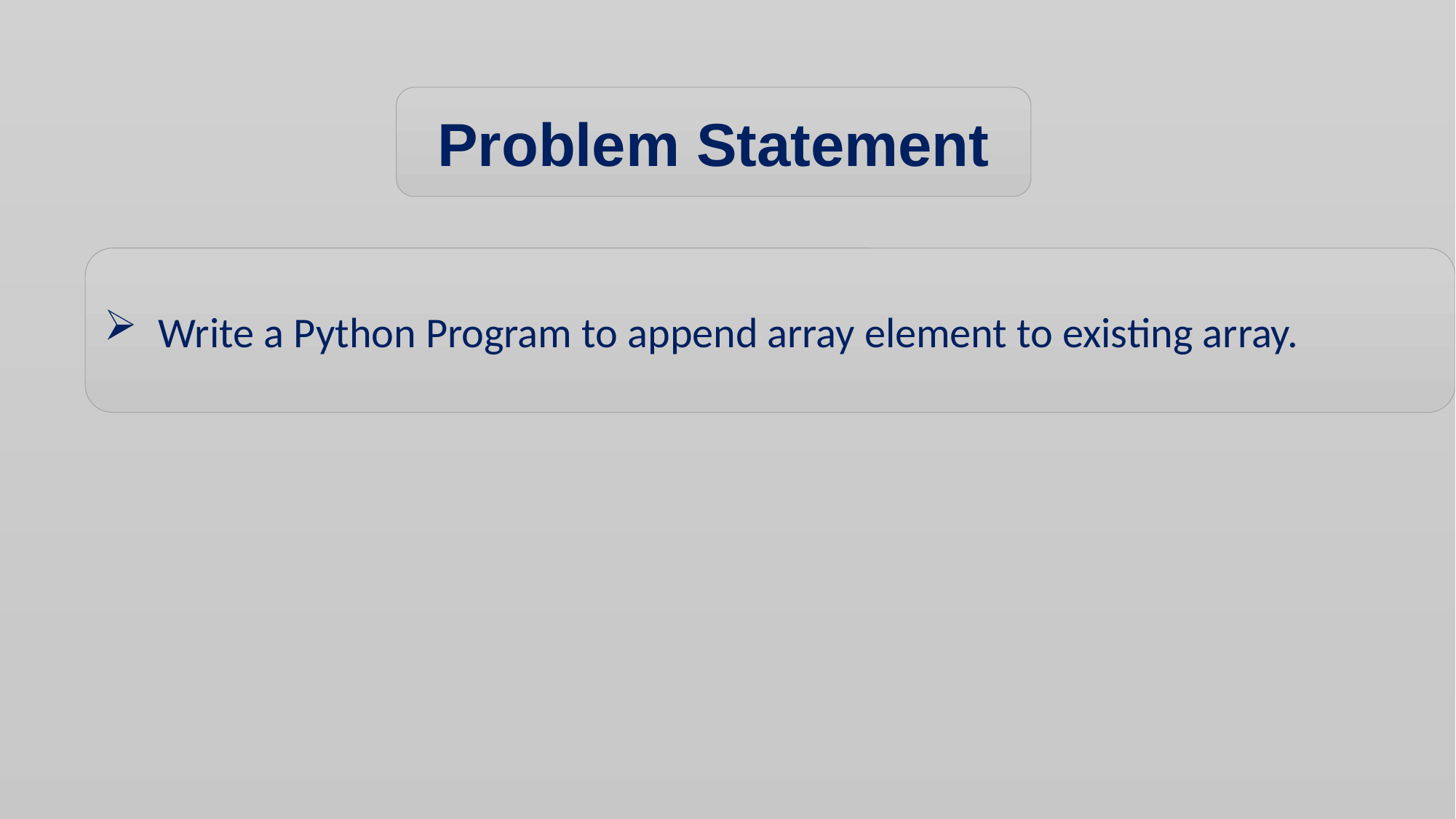

Problem Statement
Write a Python Program to append array element to existing array.